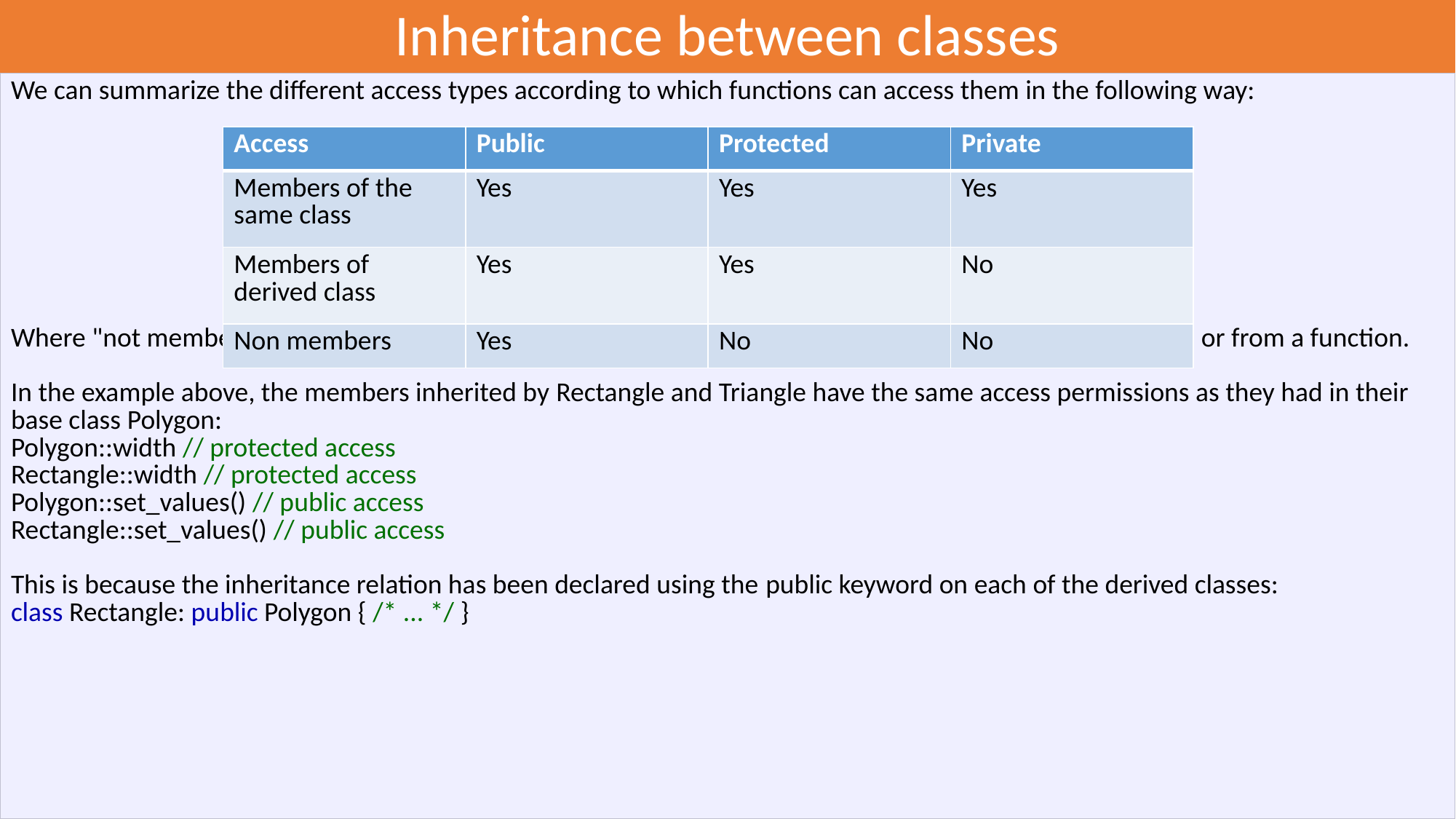

# Inheritance between classes
| We can summarize the different access types according to which functions can access them in the following way:  Where "not members" represents any access from outside the class, such as from main, from another class or from a function. In the example above, the members inherited by Rectangle and Triangle have the same access permissions as they had in their base class Polygon: Polygon::width // protected access Rectangle::width // protected access Polygon::set\_values() // public access Rectangle::set\_values() // public access This is because the inheritance relation has been declared using the public keyword on each of the derived classes: class Rectangle: public Polygon { /\* ... \*/ } |
| --- |
| Access | Public | Protected | Private |
| --- | --- | --- | --- |
| Members of the same class | Yes | Yes | Yes |
| Members of derived class | Yes | Yes | No |
| Non members | Yes | No | No |
the asterisk sign (*) that we use when declaring a pointer only means that it is a pointer (it is part of its type compound specifier), and should not be confused with the dereference operator that we have seen a bit earlier, but which is also written with an asterisk (*). They are simply two different things represented with the same sign.